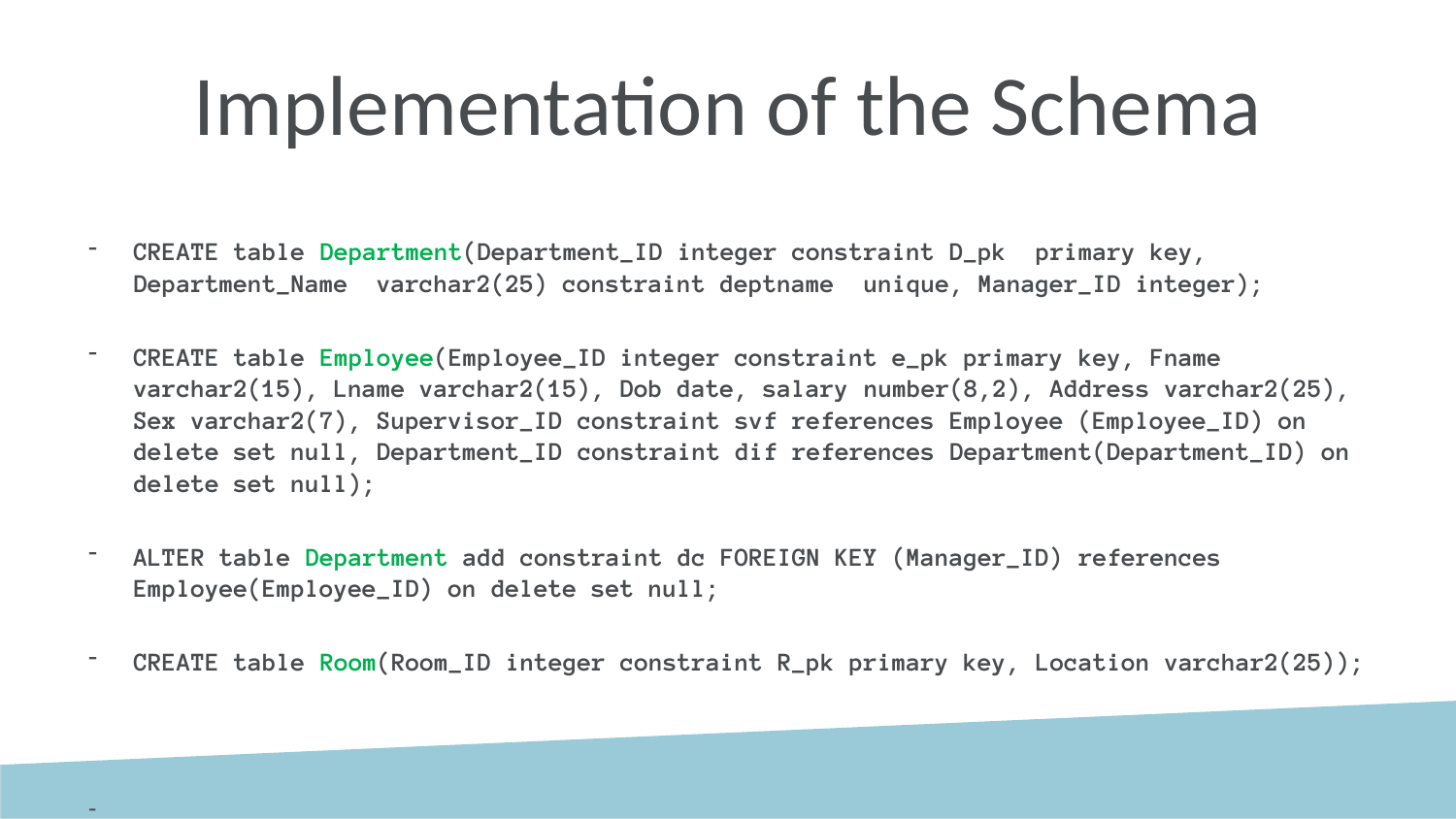

# Implementation of the Schema
CREATE table Department(Department_ID integer constraint D_pk  primary key, Department_Name  varchar2(25) constraint deptname  unique, Manager_ID integer);

CREATE table Employee(Employee_ID integer constraint e_pk primary key, Fname varchar2(15), Lname varchar2(15), Dob date, salary number(8,2), Address varchar2(25), Sex varchar2(7), Supervisor_ID constraint svf references Employee (Employee_ID) on delete set null, Department_ID constraint dif references Department(Department_ID) on delete set null);

ALTER table Department add constraint dc FOREIGN KEY (Manager_ID) references Employee(Employee_ID) on delete set null;

CREATE table Room(Room_ID integer constraint R_pk primary key, Location varchar2(25));

-
-
-